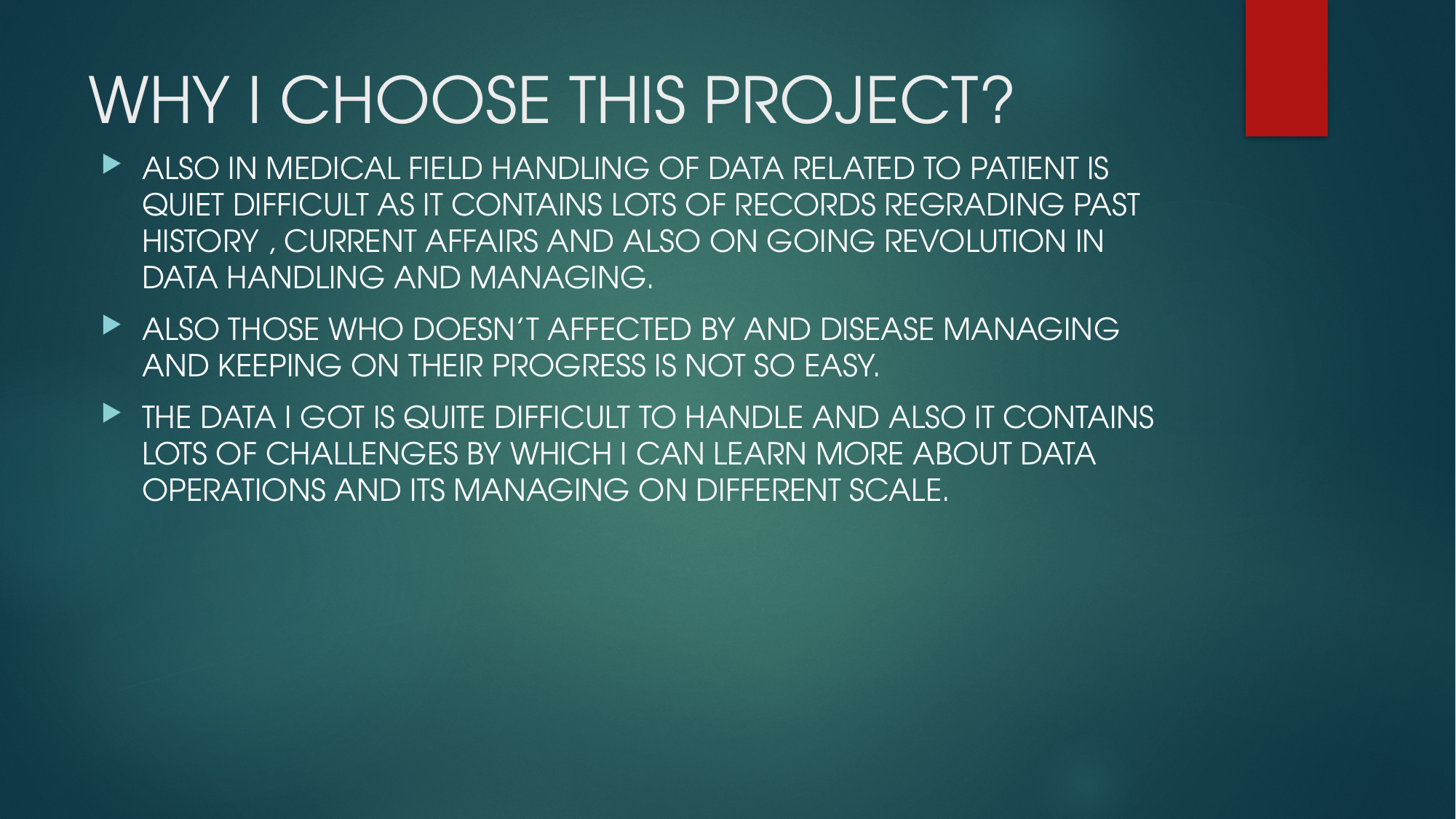

# WHY I CHOOSE THIS PROJECT?
ALSO IN MEDICAL FIELD HANDLING OF DATA RELATED TO PATIENT IS QUIET DIFFICULT AS IT CONTAINS LOTS OF RECORDS REGRADING PAST HISTORY , CURRENT AFFAIRS AND ALSO ON GOING REVOLUTION IN DATA HANDLING AND MANAGING.
ALSO THOSE WHO DOESN’T AFFECTED BY AND DISEASE MANAGING AND KEEPING ON THEIR PROGRESS IS NOT SO EASY.
THE DATA I GOT IS QUITE DIFFICULT TO HANDLE AND ALSO IT CONTAINS LOTS OF CHALLENGES BY WHICH I CAN LEARN MORE ABOUT DATA OPERATIONS AND ITS MANAGING ON DIFFERENT SCALE.